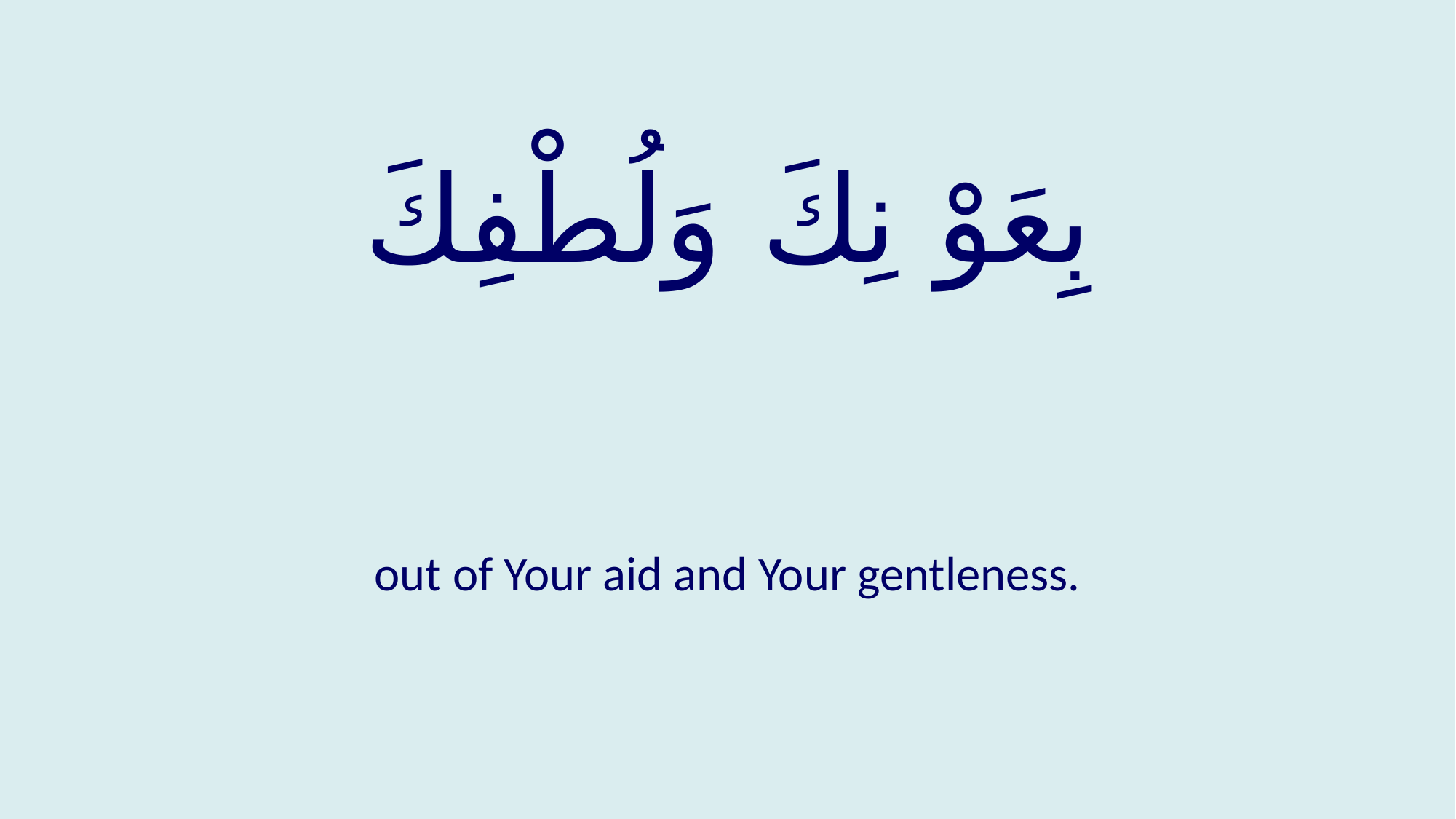

# بِعَوْ نِكَ وَلُطْفِكَ
out of Your aid and Your gentleness.